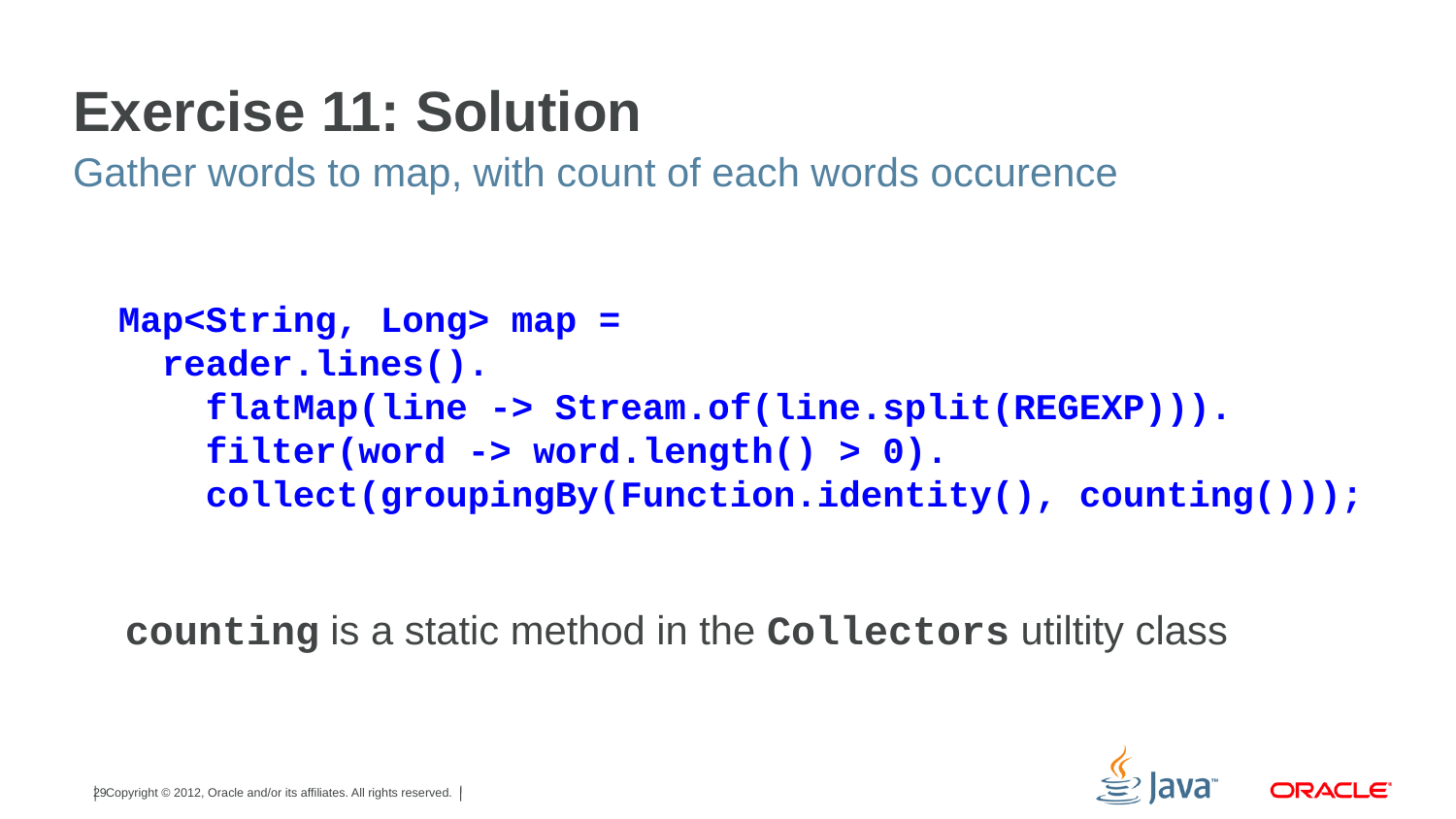

# Exercise 11: Solution
Gather words to map, with count of each words occurence
Map<String, Long> map =
  reader.lines().
    flatMap(line -> Stream.of(line.split(REGEXP))).
    filter(word -> word.length() > 0).
    collect(groupingBy(Function.identity(), counting()));
counting is a static method in the Collectors utiltity class